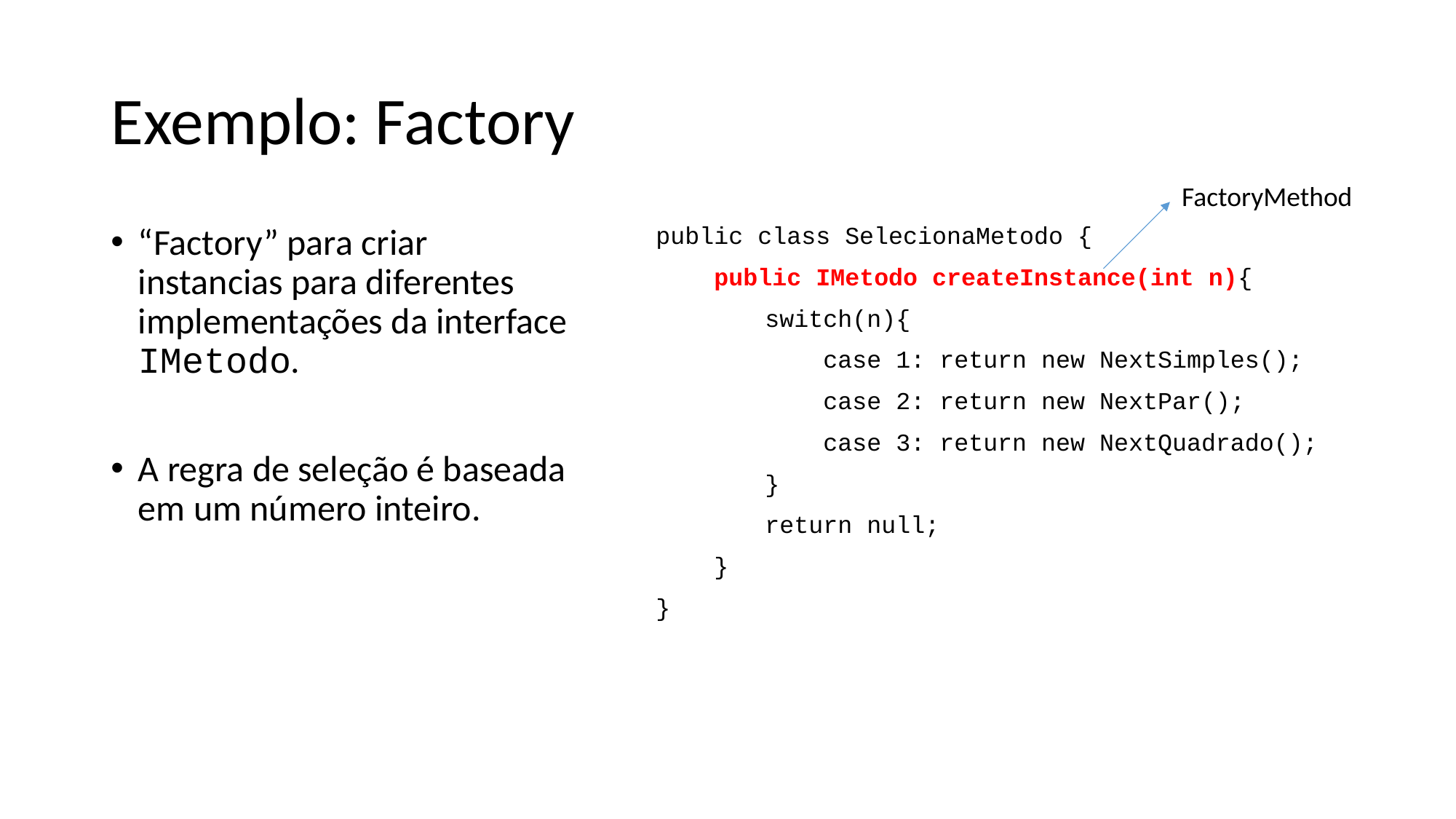

# Exemplo: Factory
FactoryMethod
“Factory” para criar instancias para diferentes implementações da interface IMetodo.

A regra de seleção é baseada em um número inteiro.

public class SelecionaMetodo {
    public IMetodo createInstance(int n){
    	switch(n){
    	    case 1: return new NextSimples();
    	    case 2: return new NextPar();
    	    case 3: return new NextQuadrado();
    	}
    	return null;
    }
}